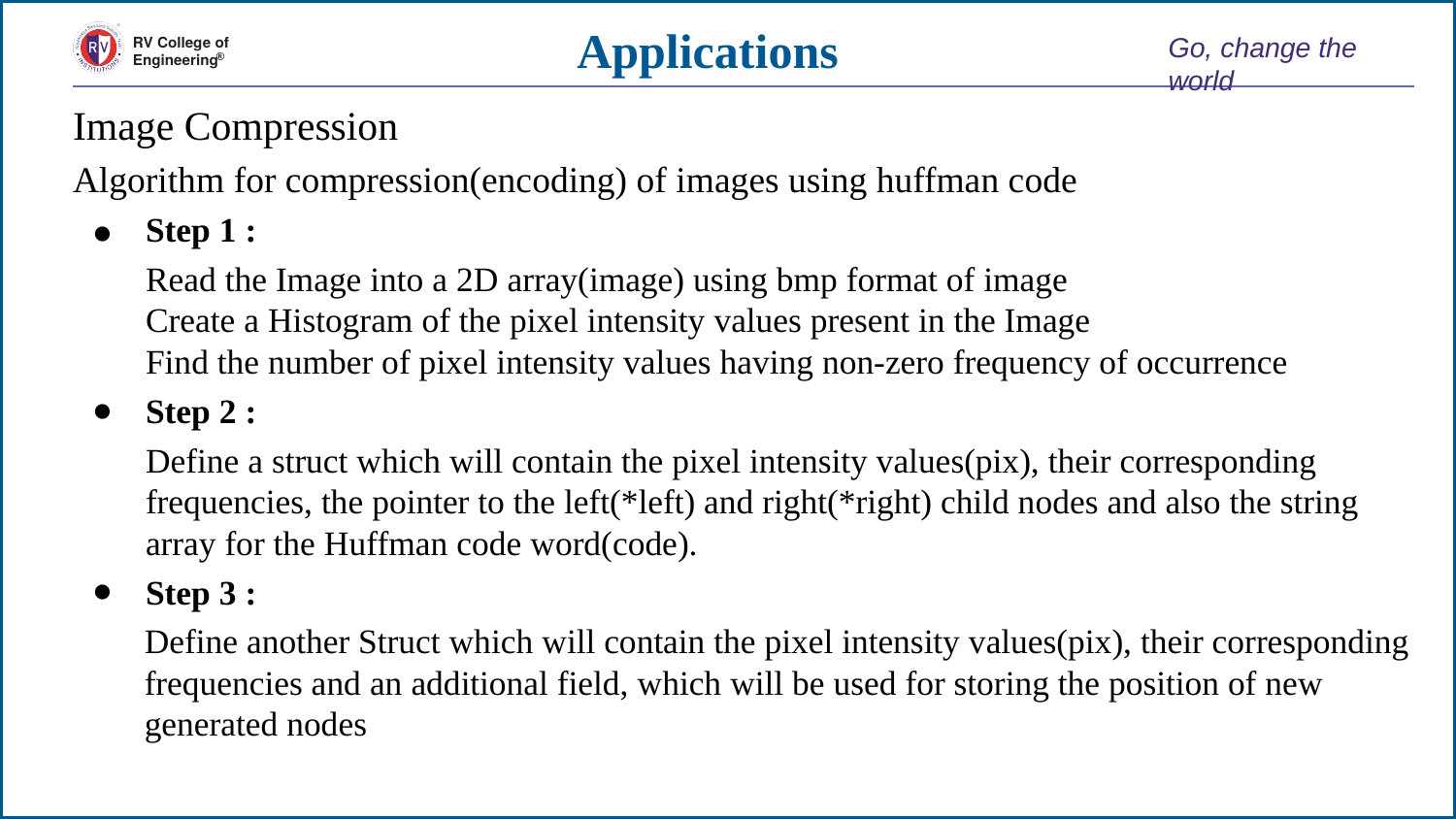

# Applications
Image Compression
Algorithm for compression(encoding) of images using huffman code
Step 1 :
Read the Image into a 2D array(image) using bmp format of image
Create a Histogram of the pixel intensity values present in the Image
Find the number of pixel intensity values having non-zero frequency of occurrence
Step 2 :
Define a struct which will contain the pixel intensity values(pix), their corresponding frequencies, the pointer to the left(*left) and right(*right) child nodes and also the string array for the Huffman code word(code).
Step 3 :
Define another Struct which will contain the pixel intensity values(pix), their corresponding frequencies and an additional field, which will be used for storing the position of new generated nodes